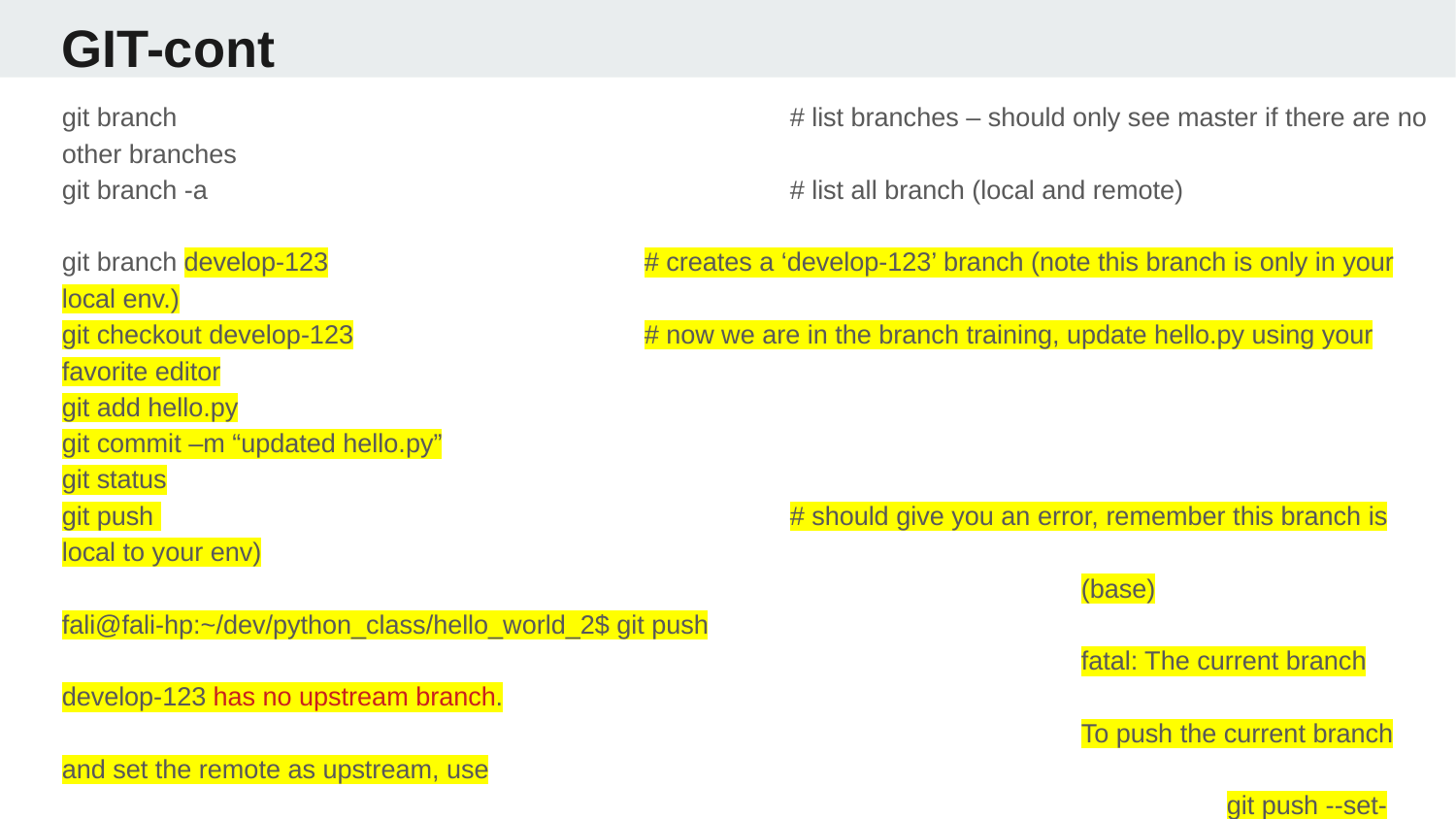

GIT-cont
git branch					# list branches – should only see master if there are no other branches
git branch -a				# list all branch (local and remote)

git branch develop-123			# creates a ‘develop-123’ branch (note this branch is only in your local env.)
git checkout develop-123		# now we are in the branch training, update hello.py using your favorite editor
git add hello.py
git commit –m “updated hello.py”
git status
git push 					# should give you an error, remember this branch is local to your env)
							(base) fali@fali-hp:~/dev/python_class/hello_world_2$ git push
							fatal: The current branch develop-123 has no upstream branch.
							To push the current branch and set the remote as upstream, use
								git push --set-upstream origin develop-123

git push –set-upstream origin develop-123		# creates the branch and pushes changes to origin (server)
git branch -a
git checkout master					# see contents of hello.py file!
git checkout develop-123				# see contents of hello.py file!